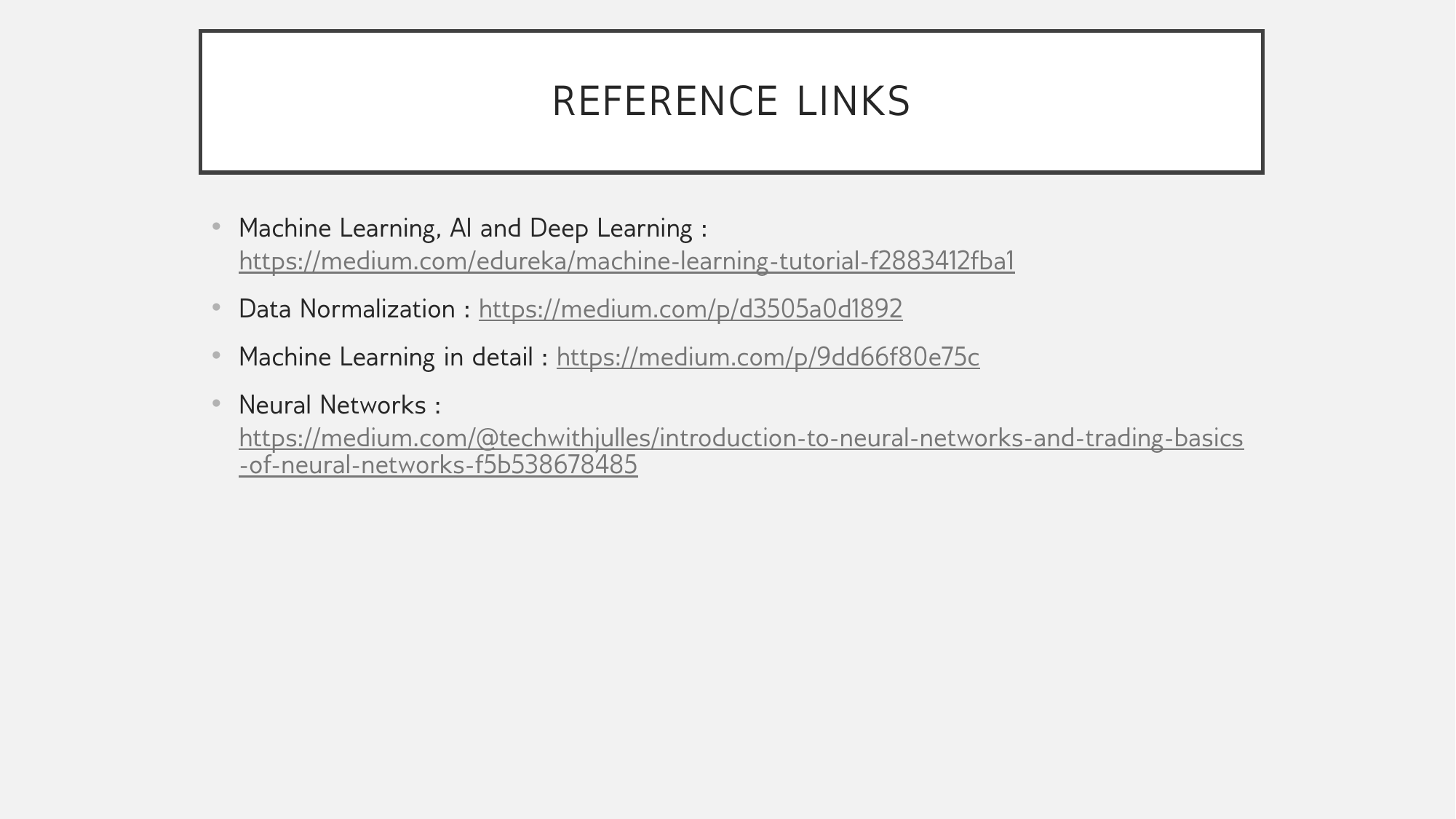

# Reference links
Machine Learning, AI and Deep Learning : https://medium.com/edureka/machine-learning-tutorial-f2883412fba1
Data Normalization : https://medium.com/p/d3505a0d1892
Machine Learning in detail : https://medium.com/p/9dd66f80e75c
Neural Networks :  https://medium.com/@techwithjulles/introduction-to-neural-networks-and-trading-basics-of-neural-networks-f5b538678485